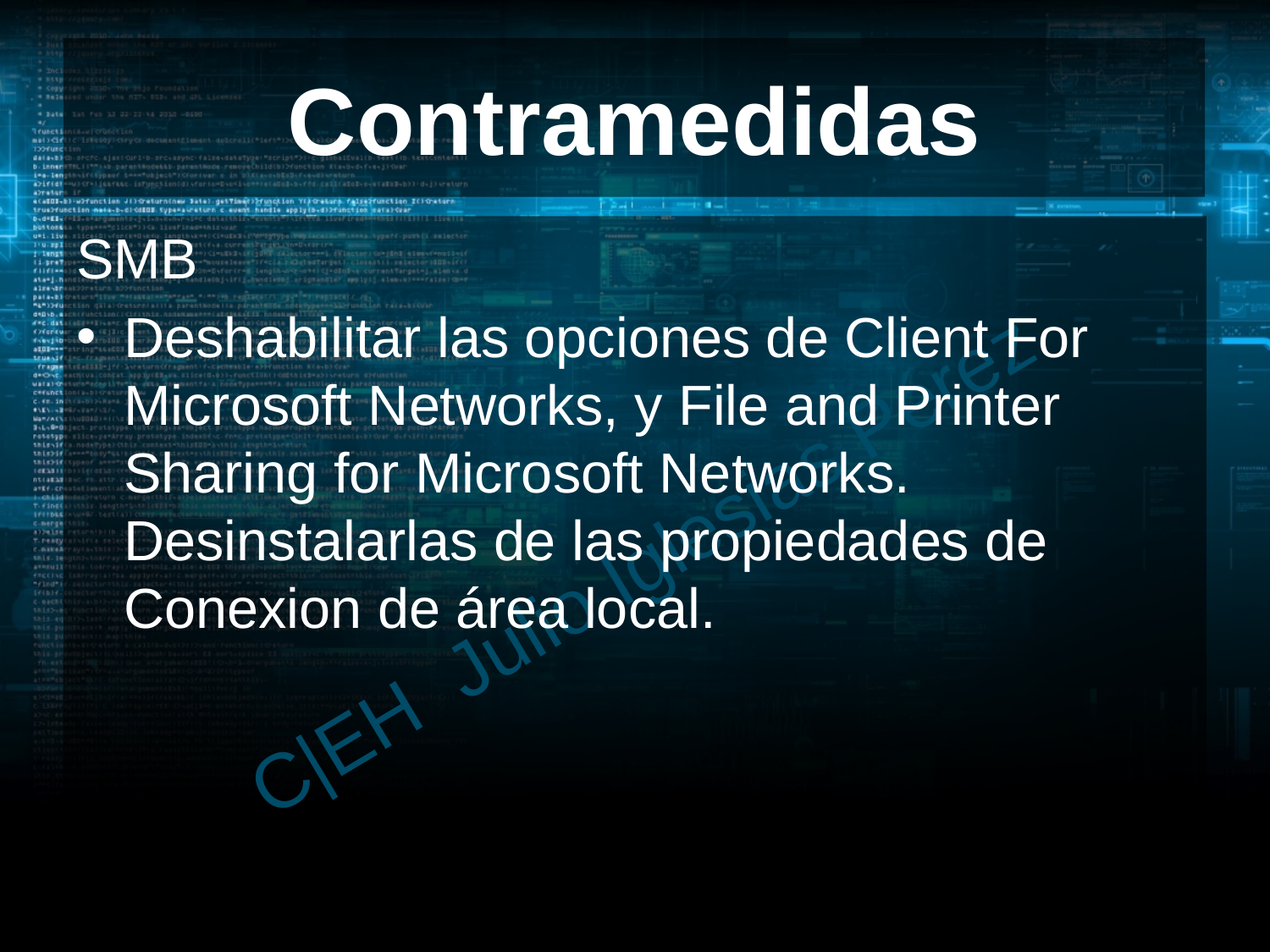

# Contramedidas
SMB
Deshabilitar las opciones de Client For Microsoft Networks, y File and Printer Sharing for Microsoft Networks. Desinstalarlas de las propiedades de Conexion de área local.
C|EH  Julio Iglesias Pérez